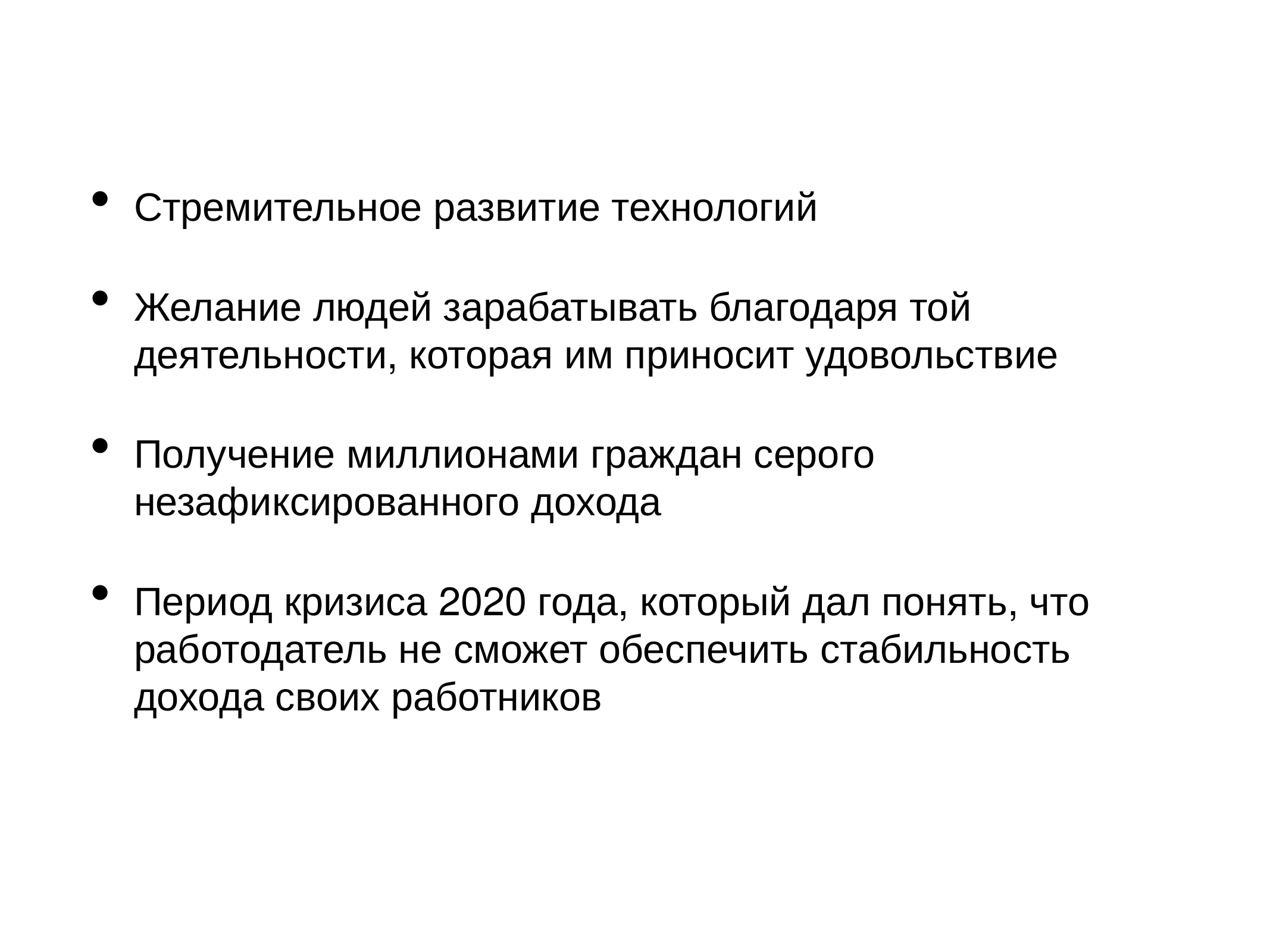

Стремительное развитие технологий
Желание людей зарабатывать благодаря той деятельности, которая им приносит удовольствие
Получение миллионами граждан серого незафиксированного дохода
Период кризиса 2020 года, который дал понять, что работодатель не сможет обеспечить стабильность дохода своих работников